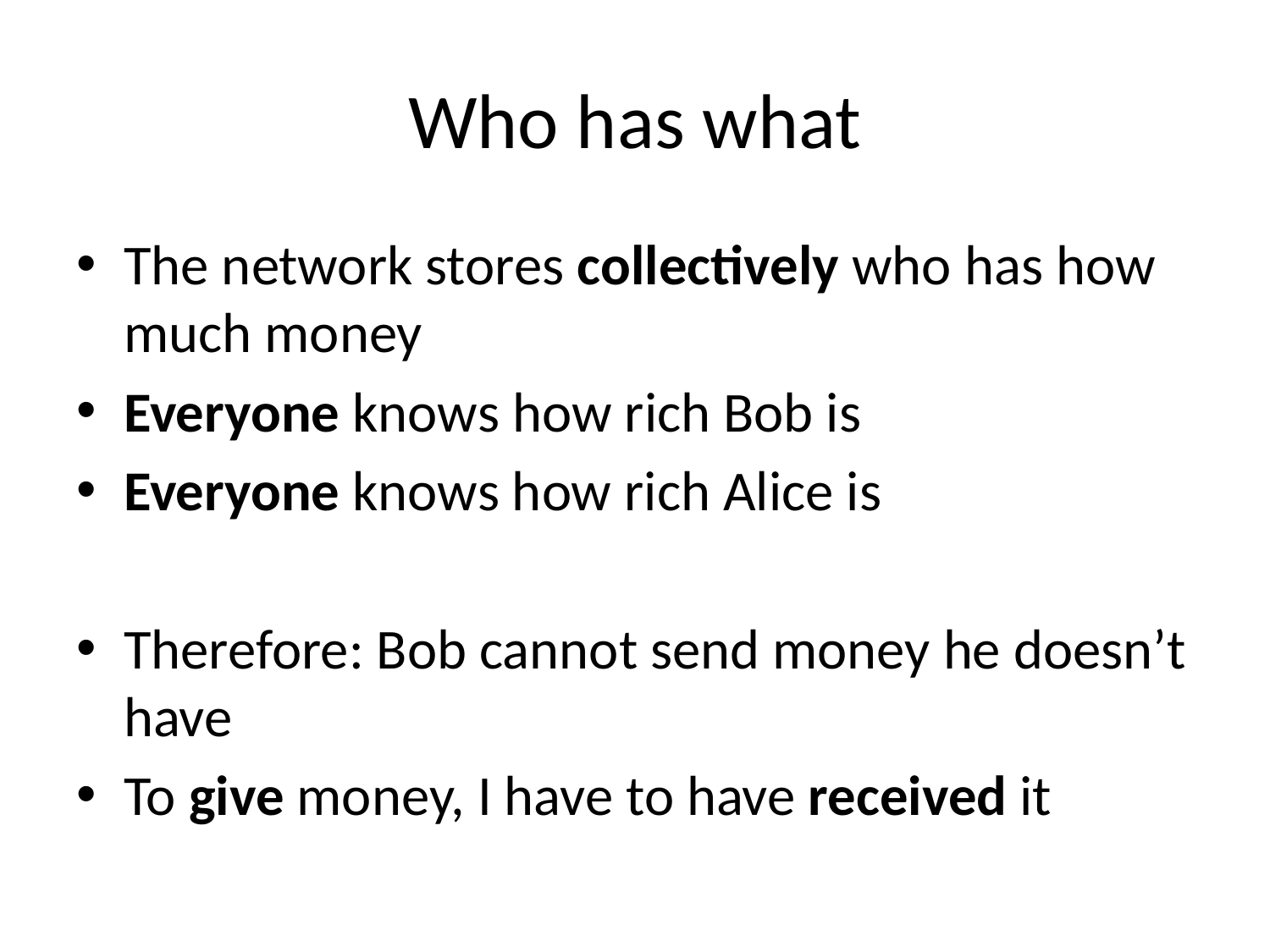

# Who has what
The network stores collectively who has how much money
Everyone knows how rich Bob is
Everyone knows how rich Alice is

Therefore: Bob cannot send money he doesn’t have
To give money, I have to have received it